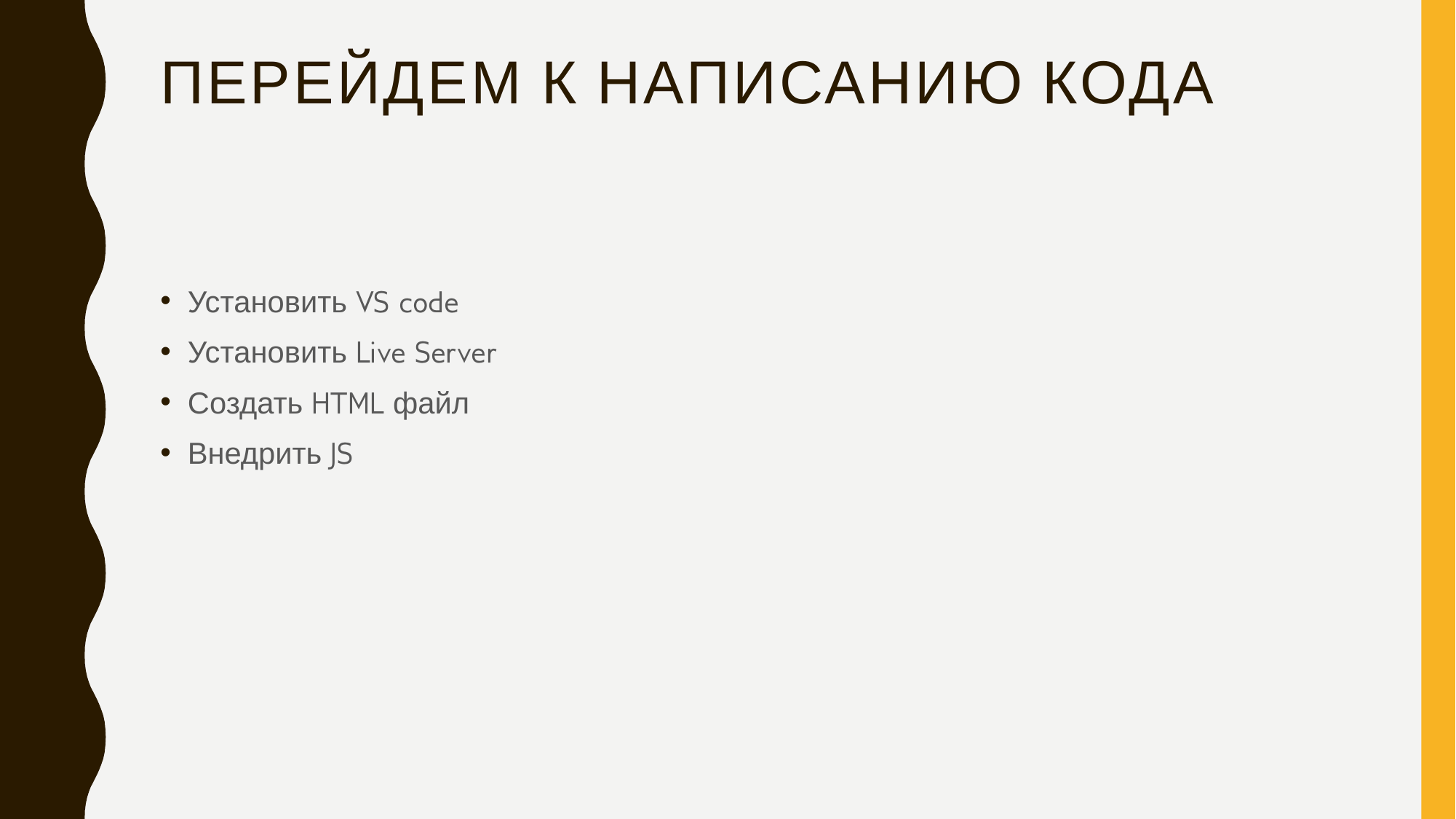

# Перейдем к написанию кода
Установить VS code
Установить Live Server
Создать HTML файл
Внедрить JS